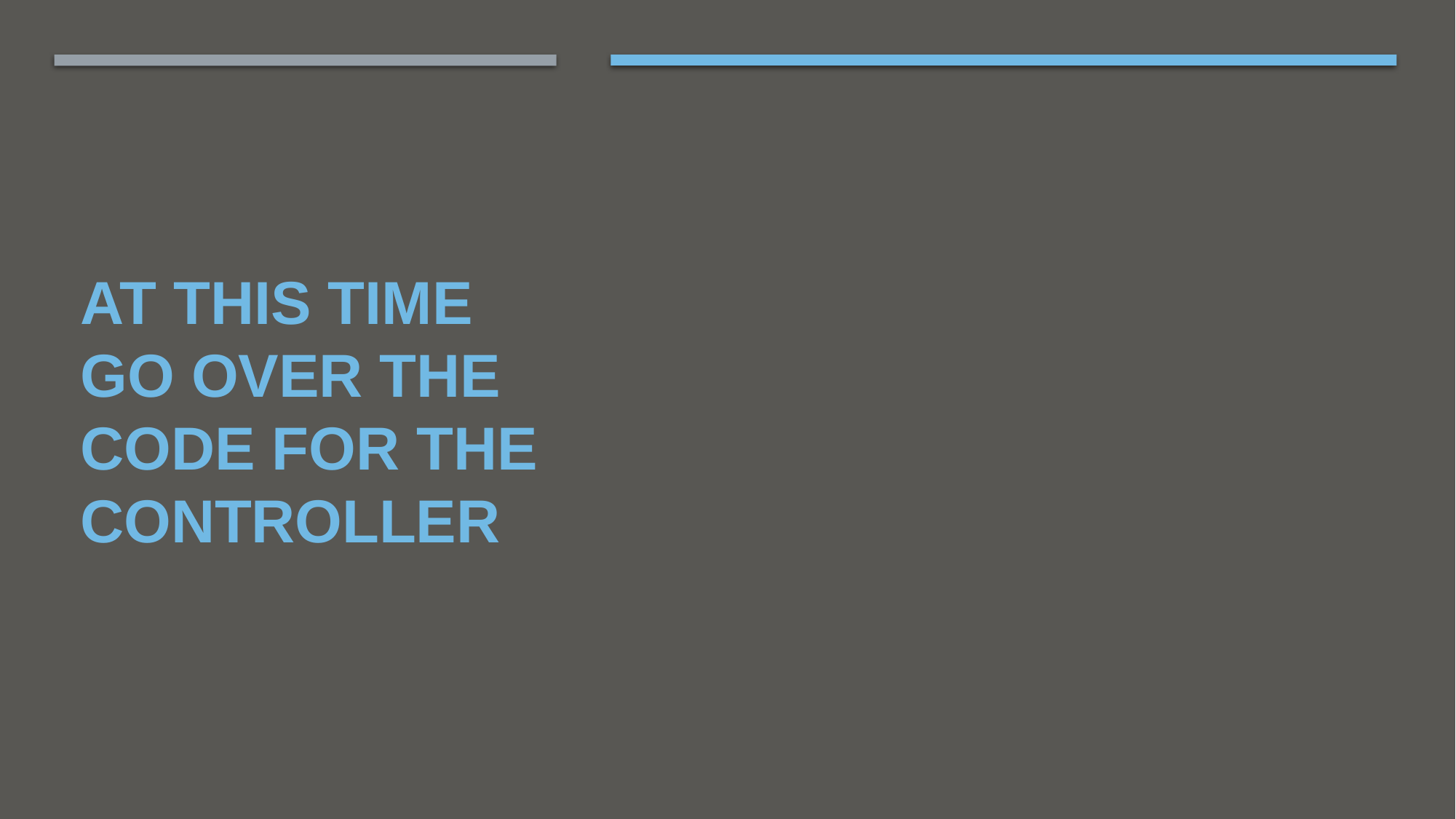

# At this time go over the code for the controller